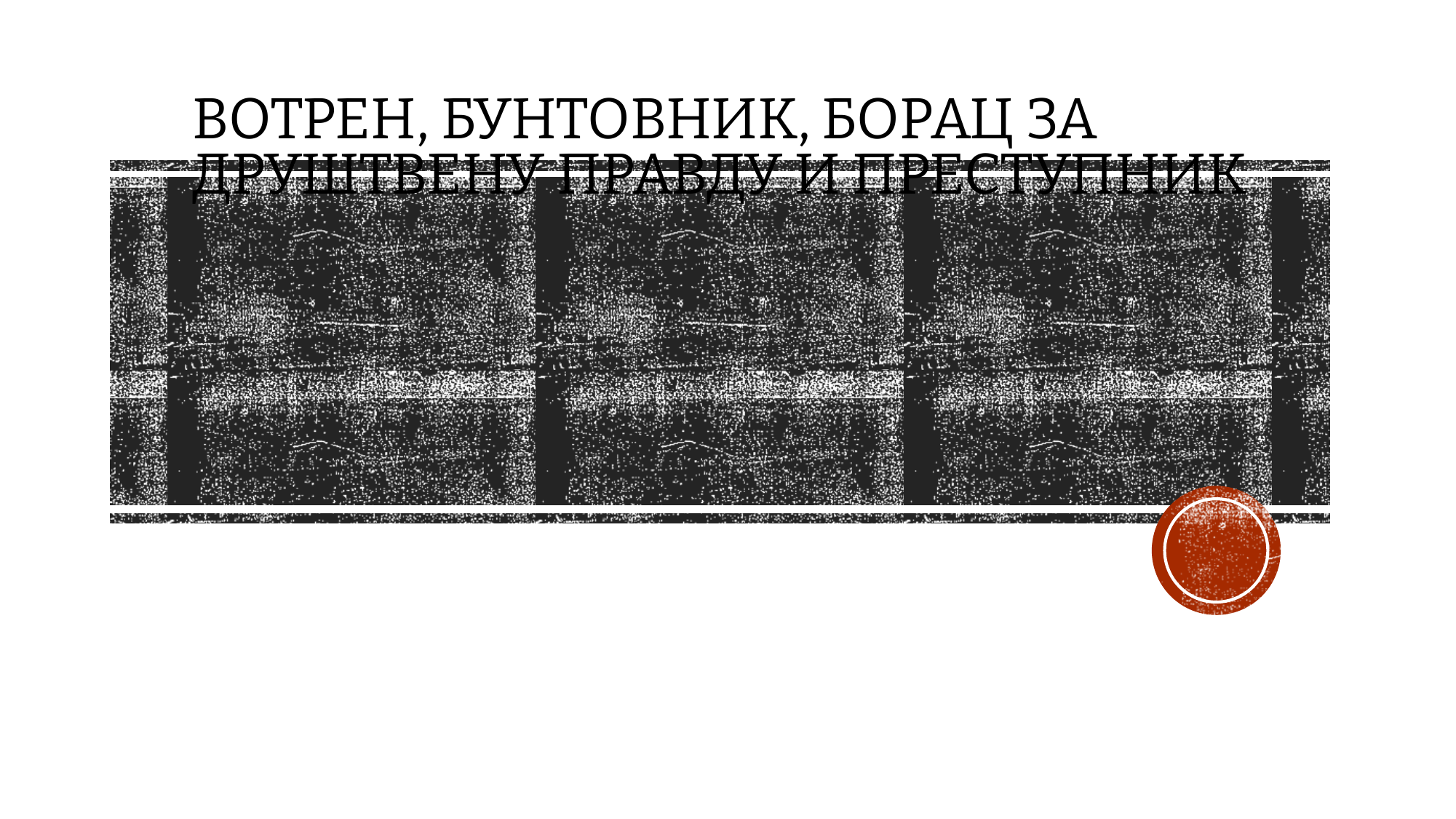

# Вотрен, бунтовник, борац за друштвену правду и преступник